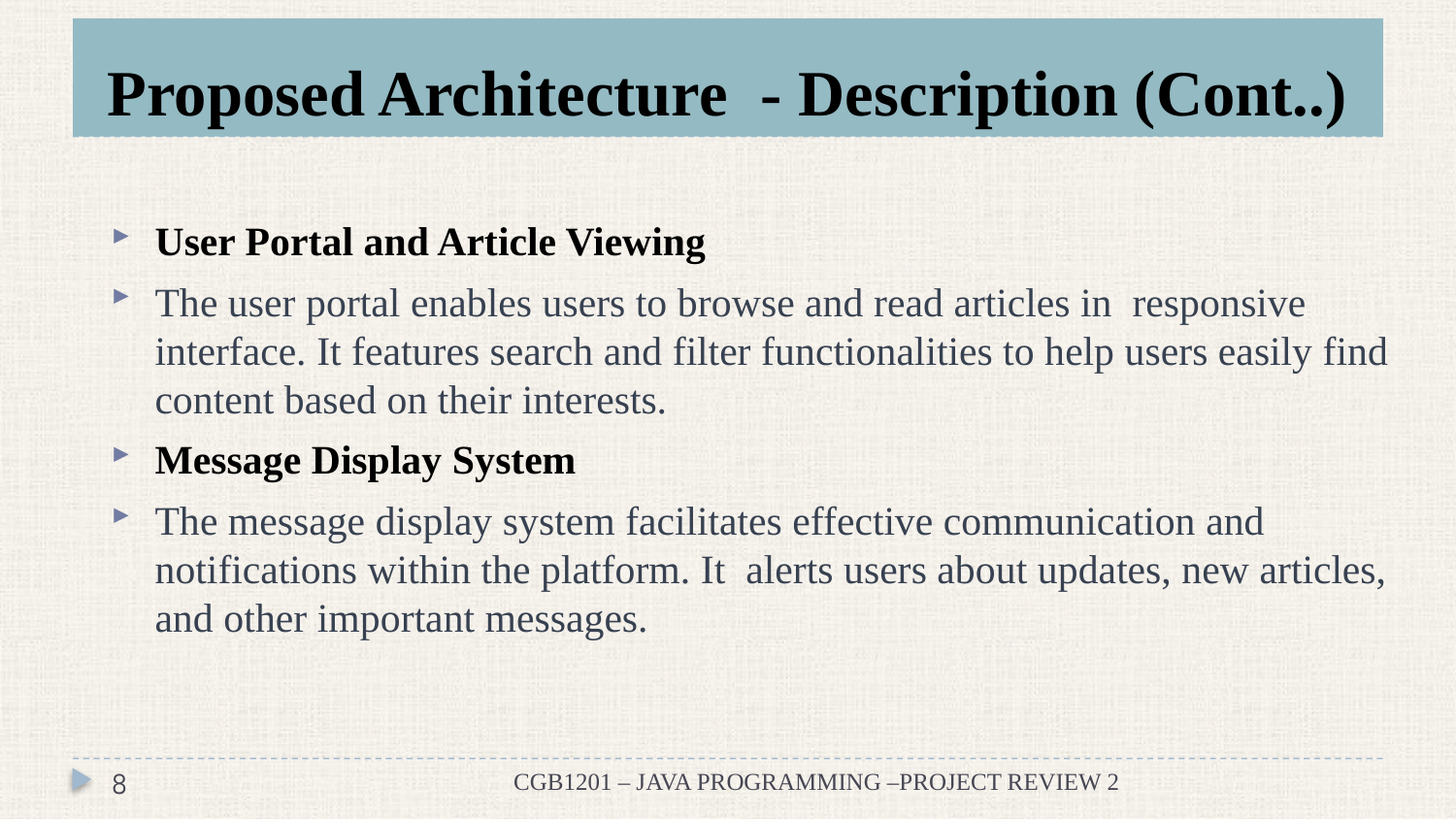

# Proposed Architecture  - Description (Cont..)
User Portal and Article Viewing
The user portal enables users to browse and read articles in  responsive interface. It features search and filter functionalities to help users easily find content based on their interests.
Message Display System
The message display system facilitates effective communication and notifications within the platform. It  alerts users about updates, new articles, and other important messages.
8
CGB1201 – JAVA PROGRAMMING –PROJECT REVIEW 2